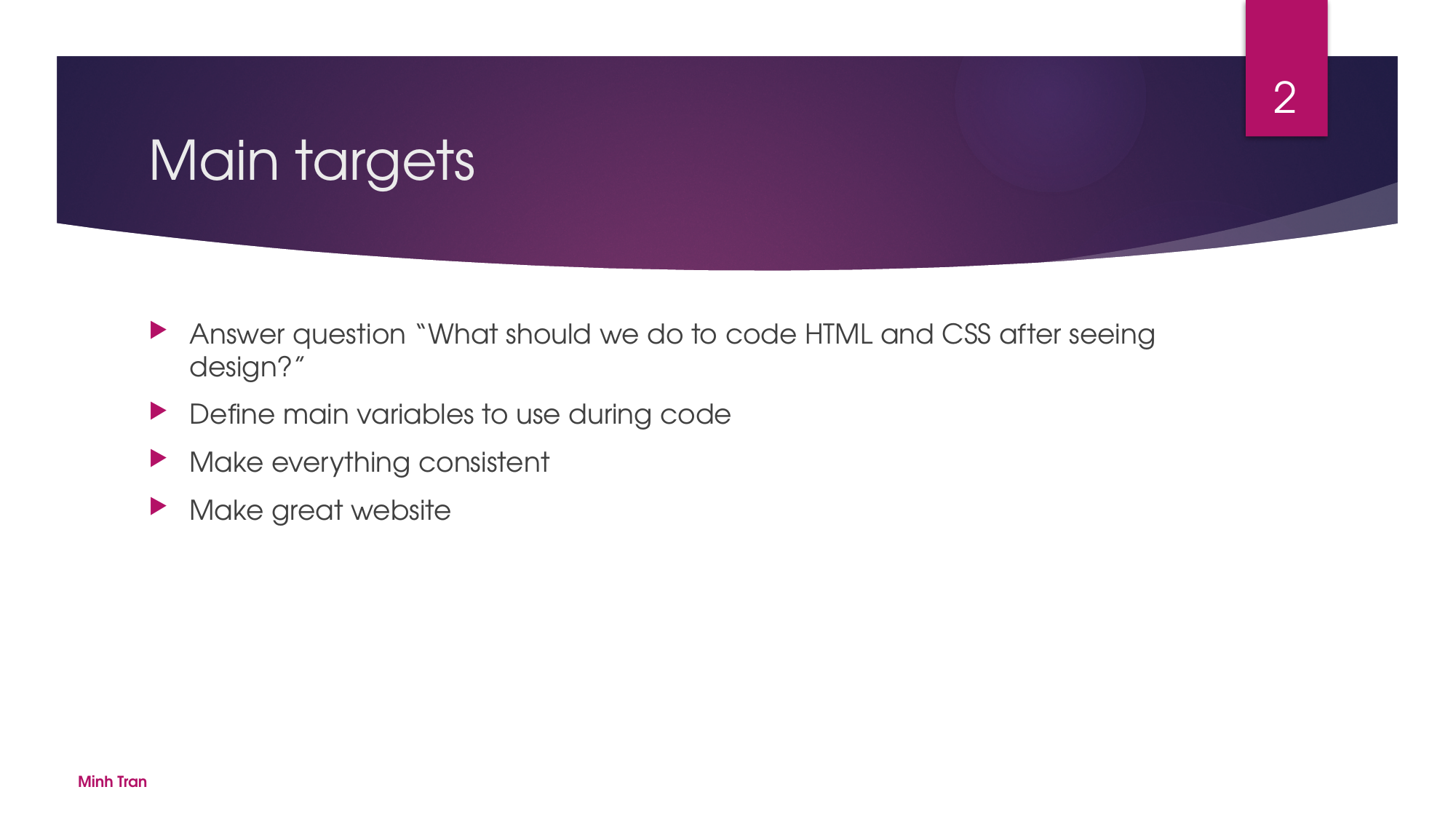

2
# Main targets
Answer question “What should we do to code HTML and CSS after seeing design?”
Define main variables to use during code
Make everything consistent
Make great website
Minh Tran